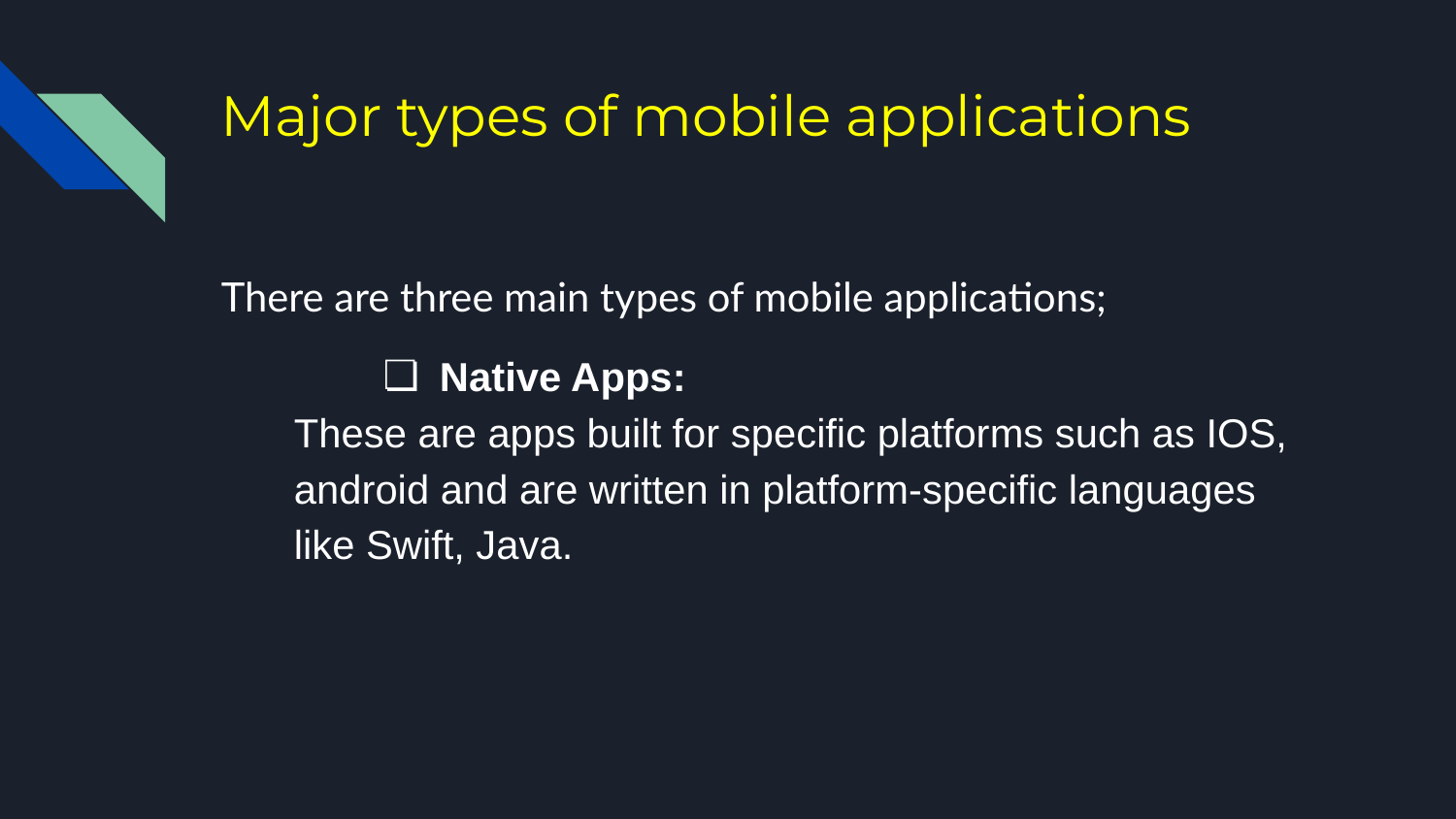

# Major types of mobile applications
There are three main types of mobile applications;
Native Apps:
These are apps built for specific platforms such as IOS, android and are written in platform-specific languages like Swift, Java.